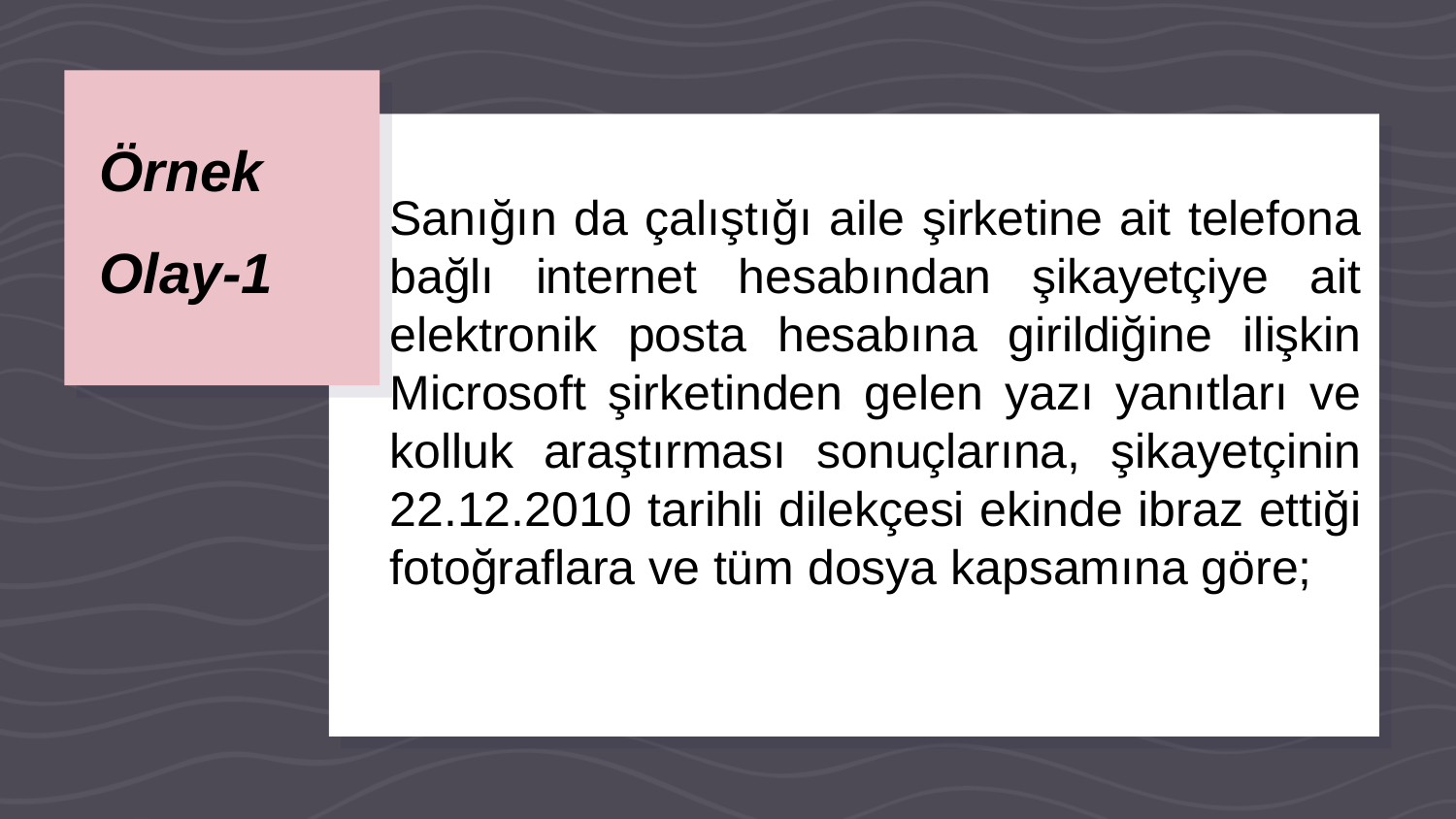

# Örnek Olay-1

Sanığın da çalıştığı aile şirketine ait telefona bağlı internet hesabından şikayetçiye ait elektronik posta hesabına girildiğine ilişkin Microsoft şirketinden gelen yazı yanıtları ve kolluk araştırması sonuçlarına, şikayetçinin 22.12.2010 tarihli dilekçesi ekinde ibraz ettiği fotoğraflara ve tüm dosya kapsamına göre;